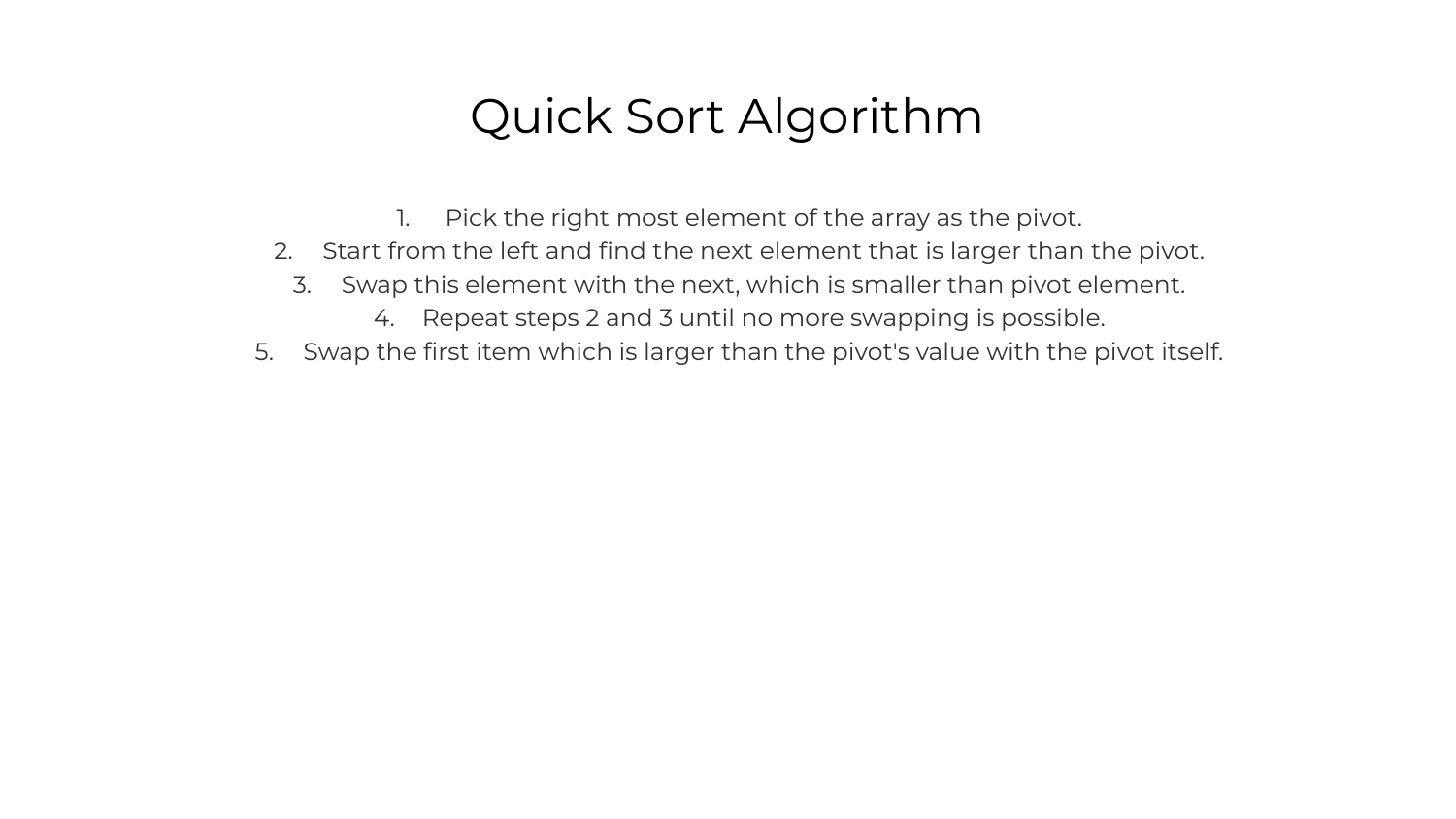

# Quick Sort Algorithm
Pick the right most element of the array as the pivot.
Start from the left and find the next element that is larger than the pivot.
Swap this element with the next, which is smaller than pivot element.
Repeat steps 2 and 3 until no more swapping is possible.
Swap the first item which is larger than the pivot's value with the pivot itself.